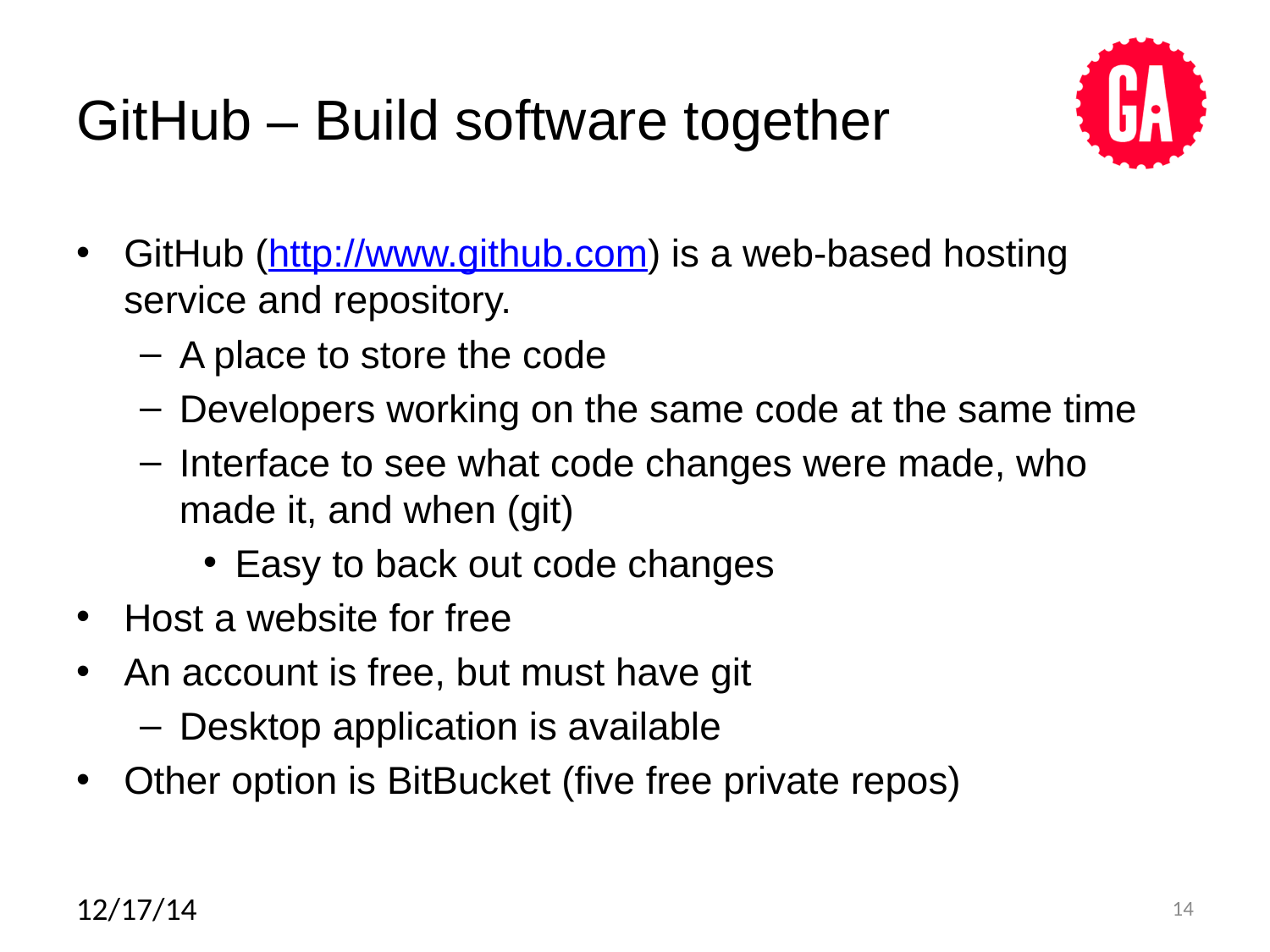

# GitHub – Build software together
GitHub (http://www.github.com) is a web-based hosting service and repository.
A place to store the code
Developers working on the same code at the same time
Interface to see what code changes were made, who made it, and when (git)
Easy to back out code changes
Host a website for free
An account is free, but must have git
Desktop application is available
Other option is BitBucket (five free private repos)
12/17/14
14